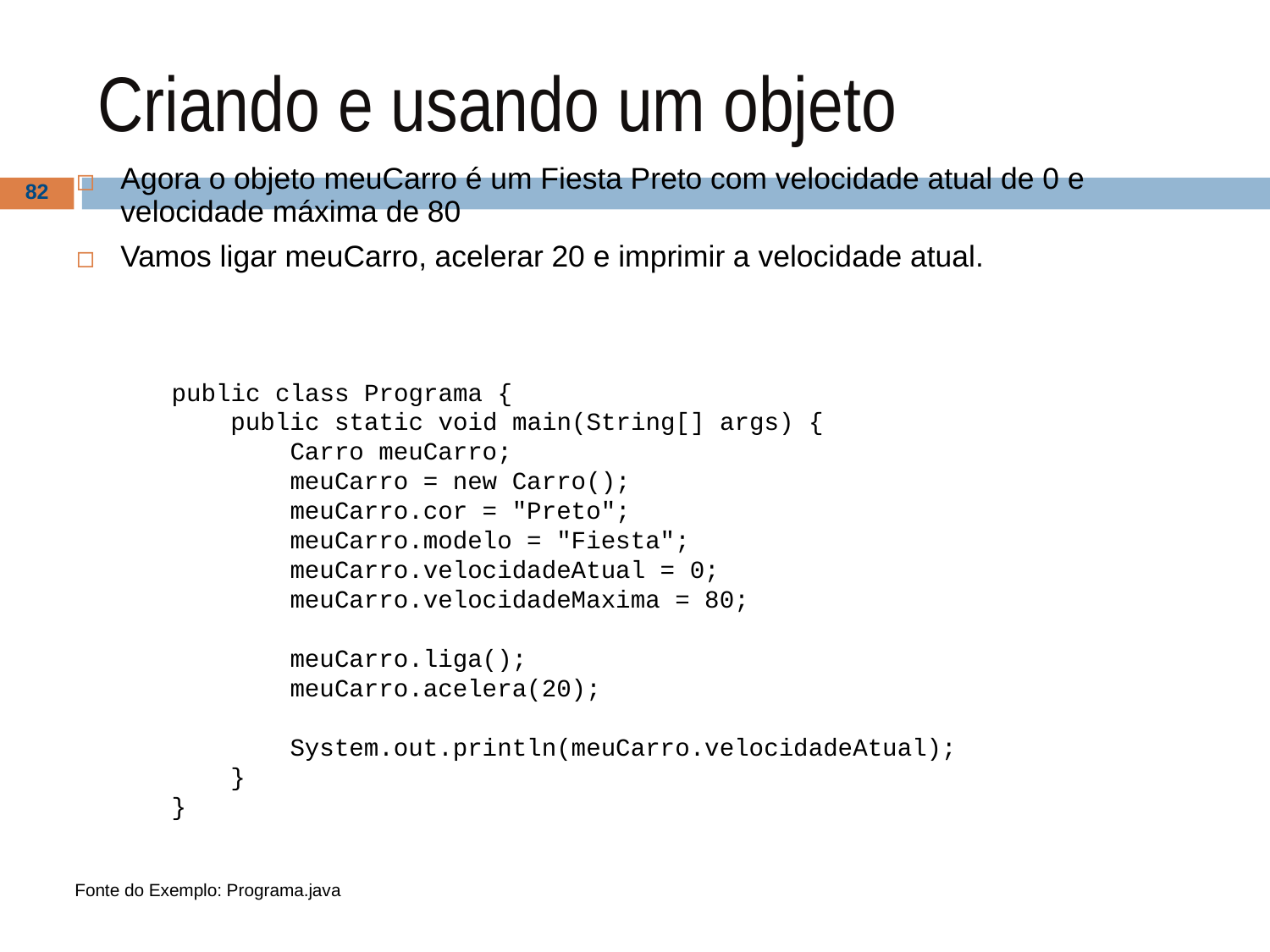

# Criando e usando um objeto
Agora o objeto meuCarro é um Fiesta Preto com velocidade atual de 0 e velocidade máxima de 80
Vamos ligar meuCarro, acelerar 20 e imprimir a velocidade atual.
82
public class Programa {
    public static void main(String[] args) {
        Carro meuCarro;
        meuCarro = new Carro();
        meuCarro.cor = "Preto";
        meuCarro.modelo = "Fiesta";
        meuCarro.velocidadeAtual = 0;
        meuCarro.velocidadeMaxima = 80;

        meuCarro.liga();
        meuCarro.acelera(20);

        System.out.println(meuCarro.velocidadeAtual);
    }
}
Fonte do Exemplo: Programa.java